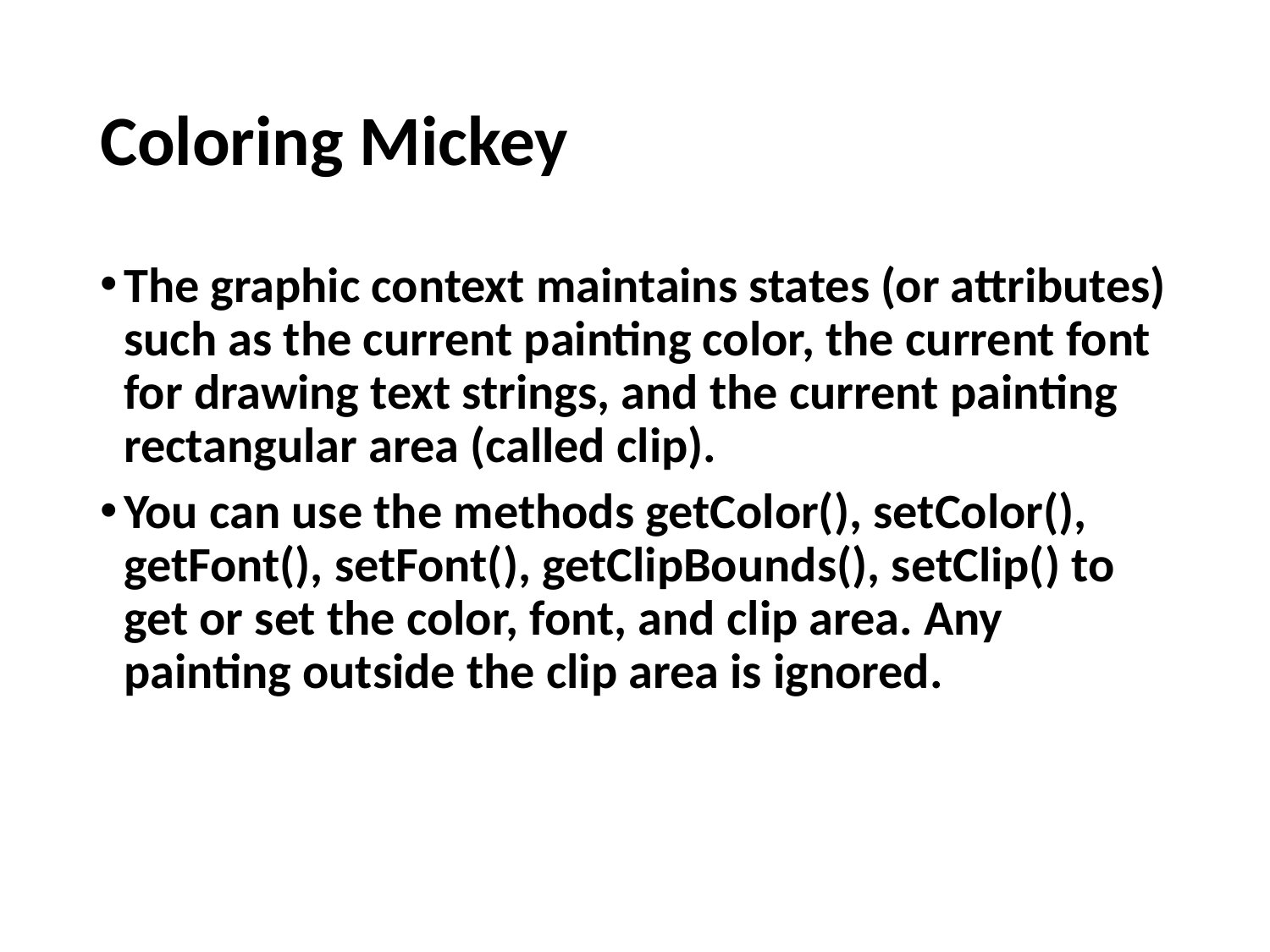

# Coloring Mickey
The graphic context maintains states (or attributes) such as the current painting color, the current font for drawing text strings, and the current painting rectangular area (called clip).
You can use the methods getColor(), setColor(), getFont(), setFont(), getClipBounds(), setClip() to get or set the color, font, and clip area. Any painting outside the clip area is ignored.